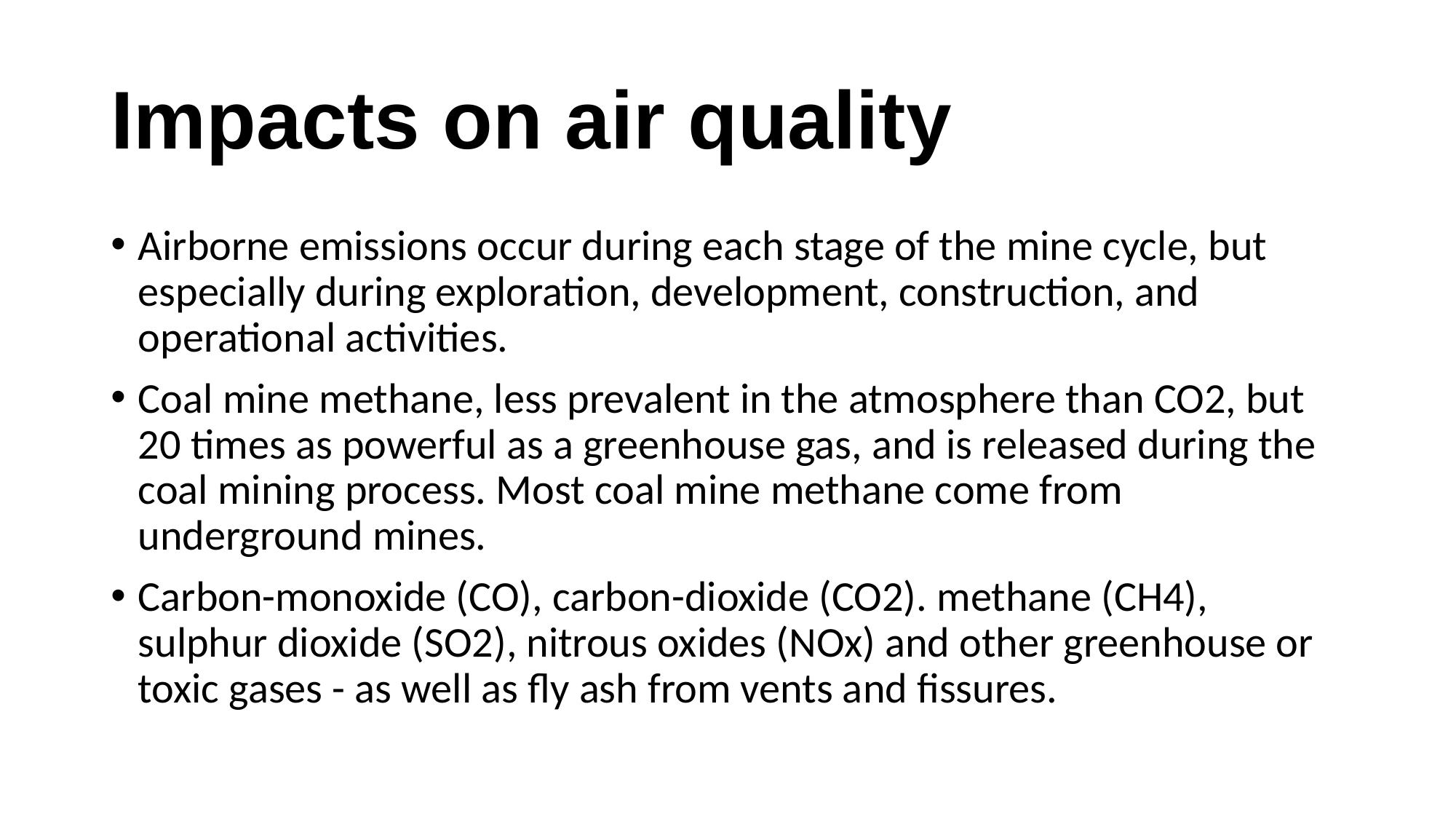

# Impacts on air quality
Airborne emissions occur during each stage of the mine cycle, but especially during exploration, development, construction, and operational activities.
Coal mine methane, less prevalent in the atmosphere than CO2, but 20 times as powerful as a greenhouse gas, and is released during the coal mining process. Most coal mine methane come from underground mines.
Carbon-monoxide (CO), carbon-dioxide (CO2). methane (CH4), sulphur dioxide (SO2), nitrous oxides (NOx) and other greenhouse or toxic gases - as well as fly ash from vents and fissures.